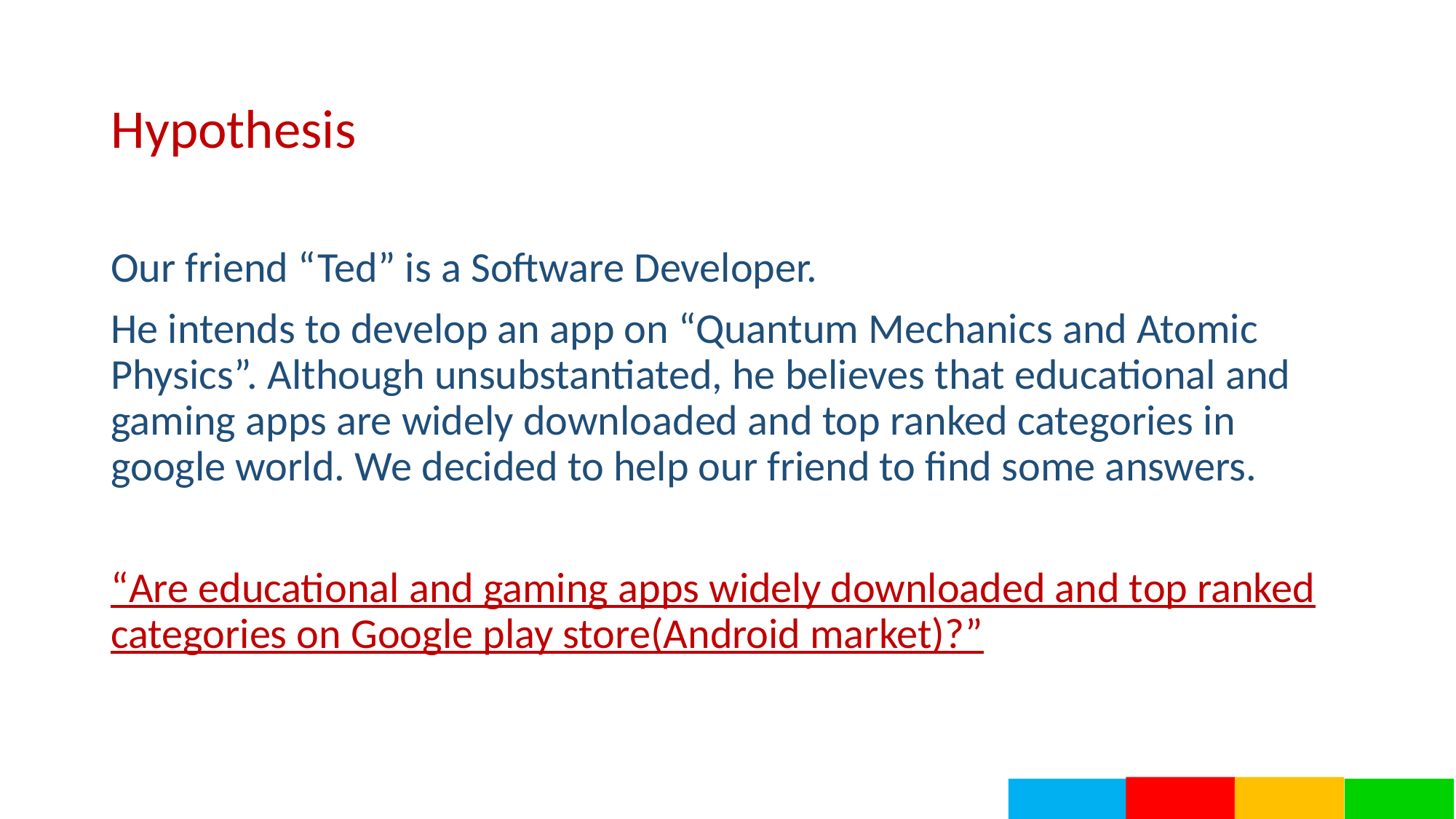

# Hypothesis

Our friend “Ted” is a Software Developer.
He intends to develop an app on “Quantum Mechanics and Atomic Physics”. Although unsubstantiated, he believes that educational and gaming apps are widely downloaded and top ranked categories in google world. We decided to help our friend to find some answers.

“Are educational and gaming apps widely downloaded and top ranked categories on Google play store(Android market)?”